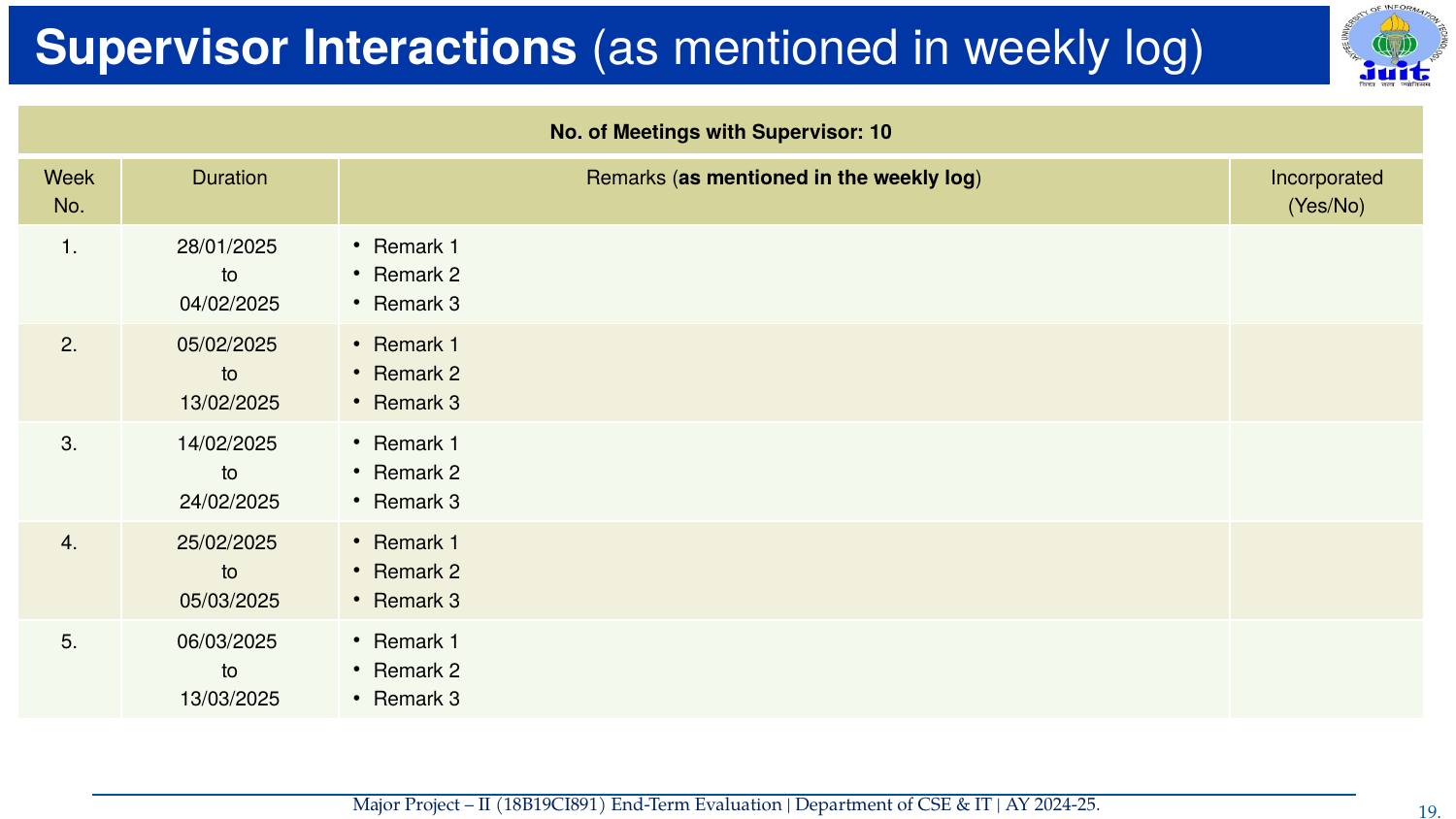

# Supervisor Interactions (as mentioned in weekly log)

| No. of Meetings with Supervisor: 10 |  |  |  |
| --- | --- | --- | --- |
| Week No. | Duration | Remarks (as mentioned in the weekly log) | Incorporated (Yes/No) |
| 1. | 28/01/2025 to 04/02/2025 | Remark 1 Remark 2 Remark 3 |  |
| 2. | 05/02/2025 to 13/02/2025 | Remark 1 Remark 2 Remark 3 |  |
| 3. | 14/02/2025 to 24/02/2025 | Remark 1 Remark 2 Remark 3 |  |
| 4. | 25/02/2025 to 05/03/2025 | Remark 1 Remark 2 Remark 3 |  |
| 5. | 06/03/2025 to 13/03/2025 | Remark 1 Remark 2 Remark 3 |  |